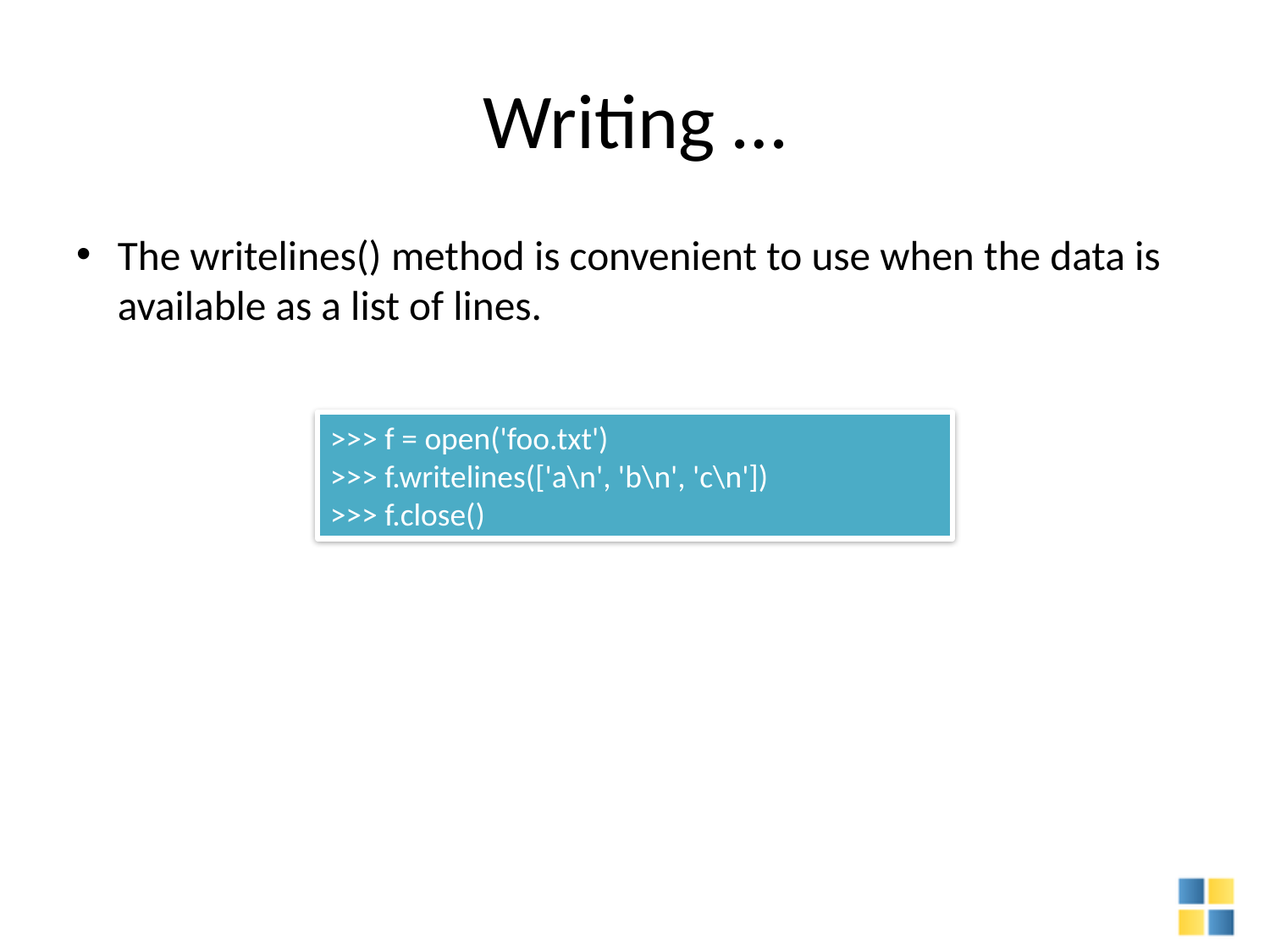

# Writing …
The writelines() method is convenient to use when the data is available as a list of lines.

>>> f = open('foo.txt')
>>> f.writelines(['a\n', 'b\n', 'c\n'])
>>> f.close()